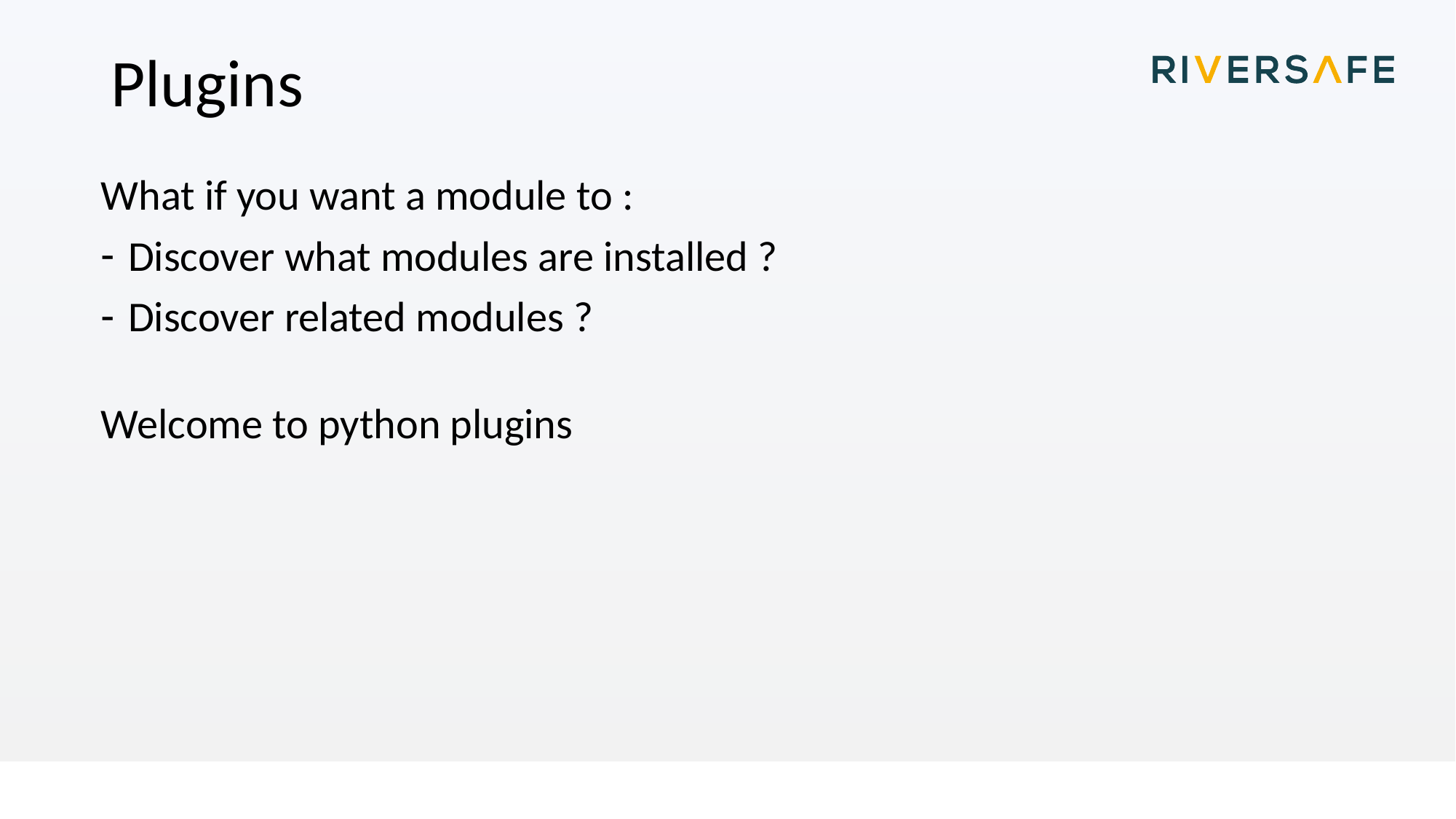

# Plugins
What if you want a module to :
Discover what modules are installed ?
Discover related modules ?
Welcome to python plugins